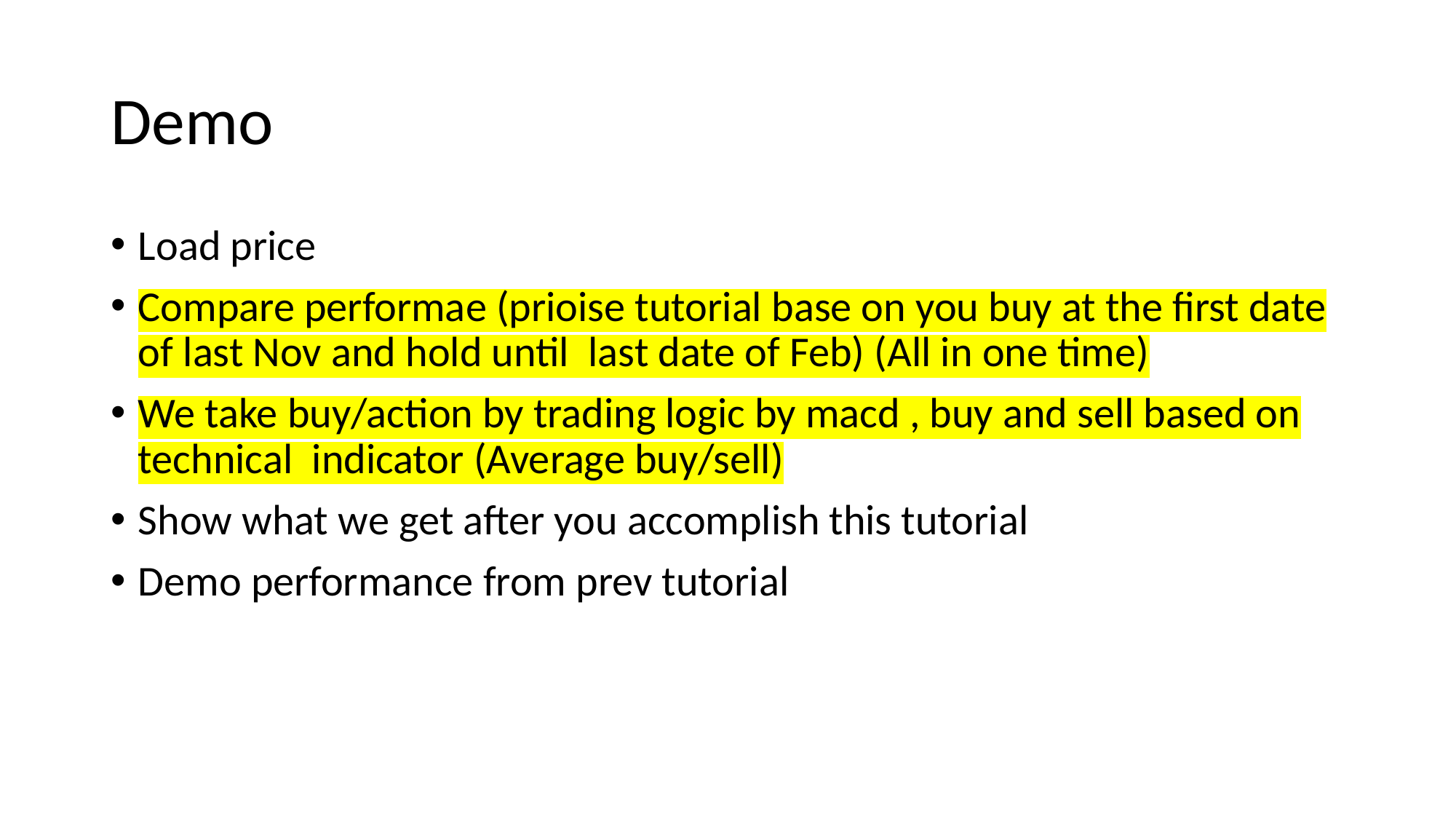

# Demo
Load price
Compare performae (prioise tutorial base on you buy at the first date of last Nov and hold until  last date of Feb) (All in one time)
We take buy/action by trading logic by macd , buy and sell based on technical  indicator (Average buy/sell)
Show what we get after you accomplish this tutorial
Demo performance from prev tutorial